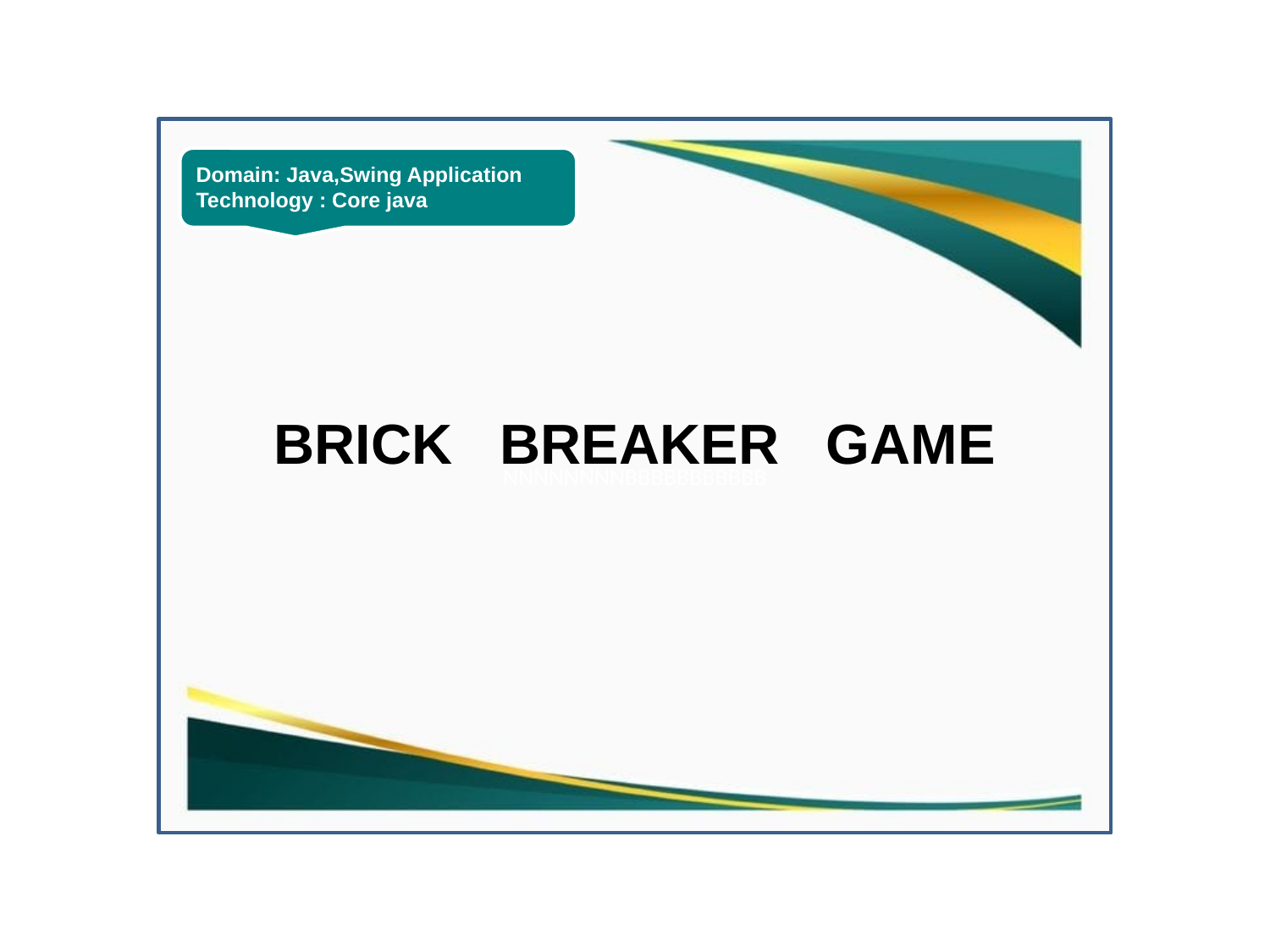

NNNNNNNNBBBBBBBBBBB

Domain: Java,Swing Application
Technology : Core java

BRICK   BREAKER   GAME